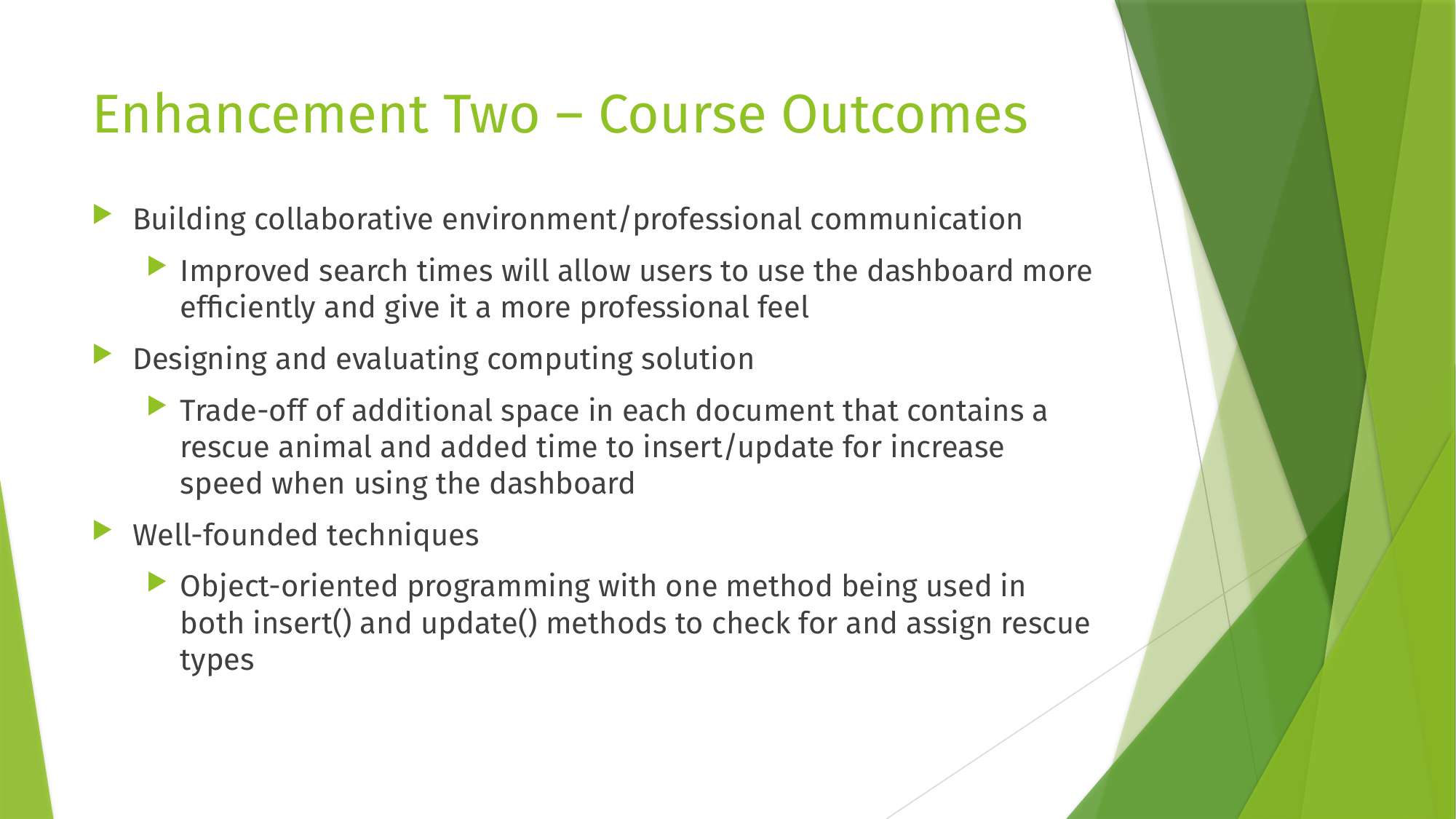

# Enhancement Two – Course Outcomes
Building collaborative environment/professional communication
Improved search times will allow users to use the dashboard more efficiently and give it a more professional feel
Designing and evaluating computing solution
Trade-off of additional space in each document that contains a rescue animal and added time to insert/update for increase speed when using the dashboard
Well-founded techniques
Object-oriented programming with one method being used in both insert() and update() methods to check for and assign rescue types